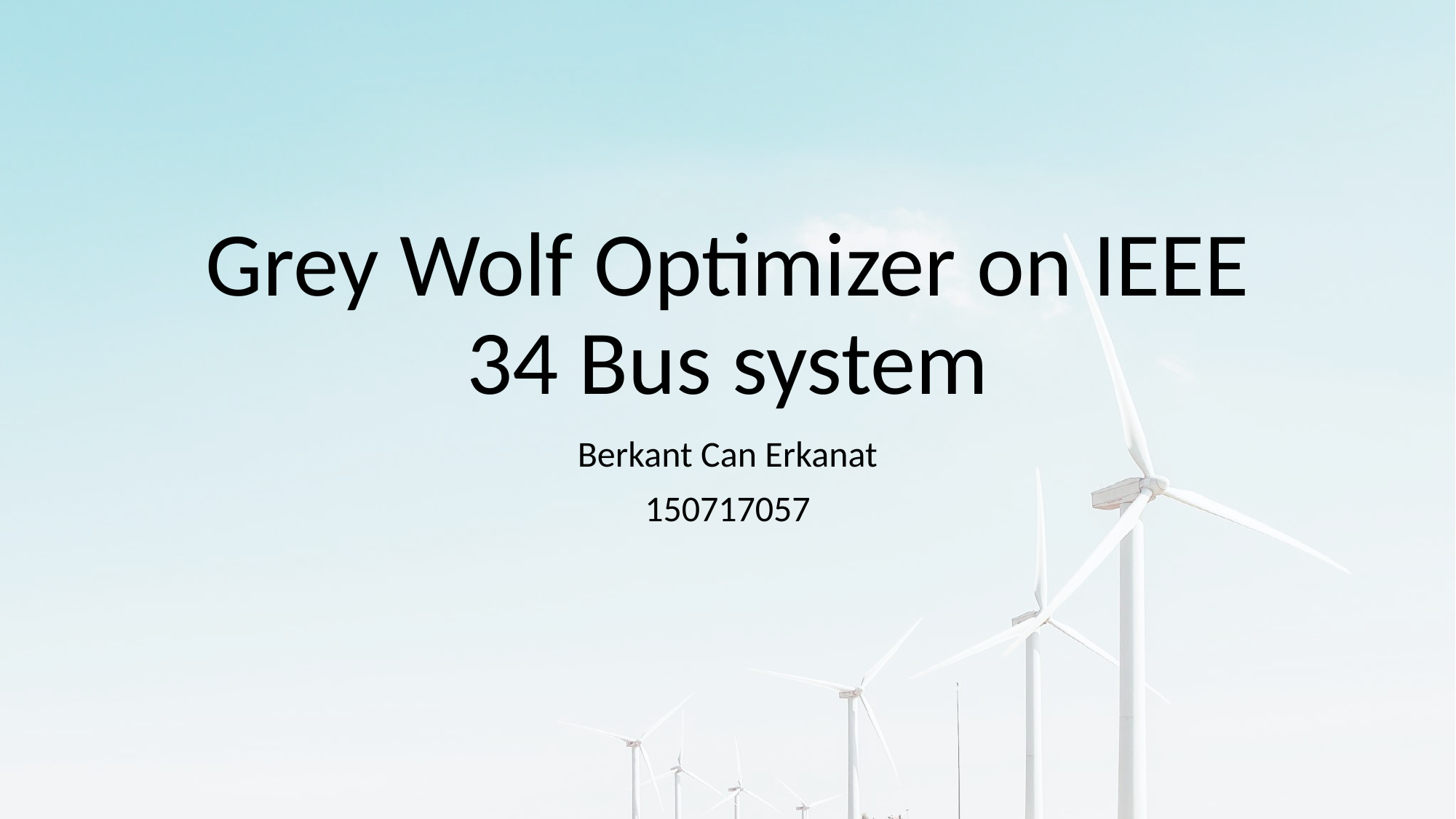

# Grey Wolf Optimizer on IEEE 34 Bus system
Berkant Can Erkanat
150717057